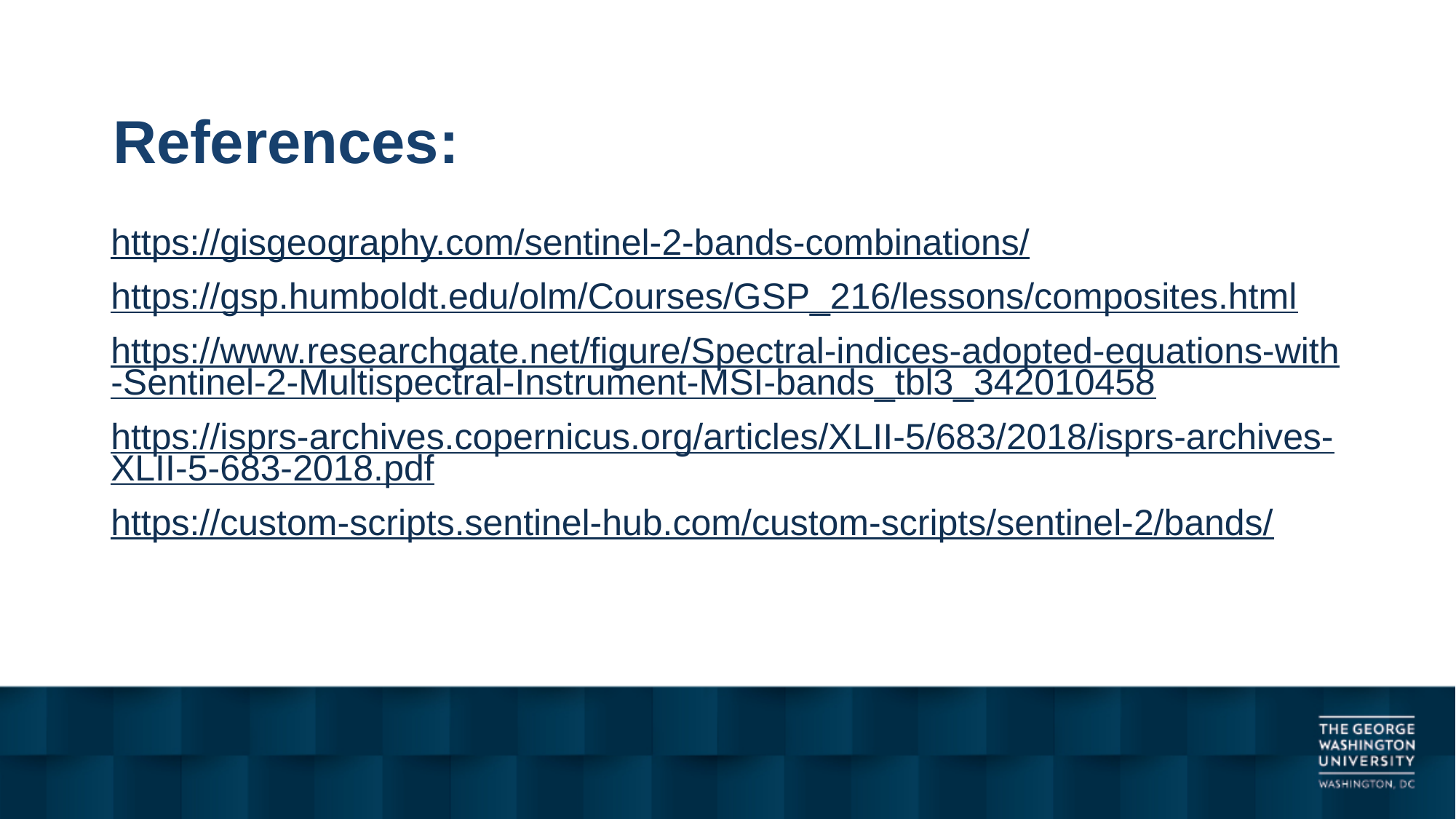

# References:
https://gisgeography.com/sentinel-2-bands-combinations/
https://gsp.humboldt.edu/olm/Courses/GSP_216/lessons/composites.html
https://www.researchgate.net/figure/Spectral-indices-adopted-equations-with-Sentinel-2-Multispectral-Instrument-MSI-bands_tbl3_342010458
https://isprs-archives.copernicus.org/articles/XLII-5/683/2018/isprs-archives-XLII-5-683-2018.pdf
https://custom-scripts.sentinel-hub.com/custom-scripts/sentinel-2/bands/